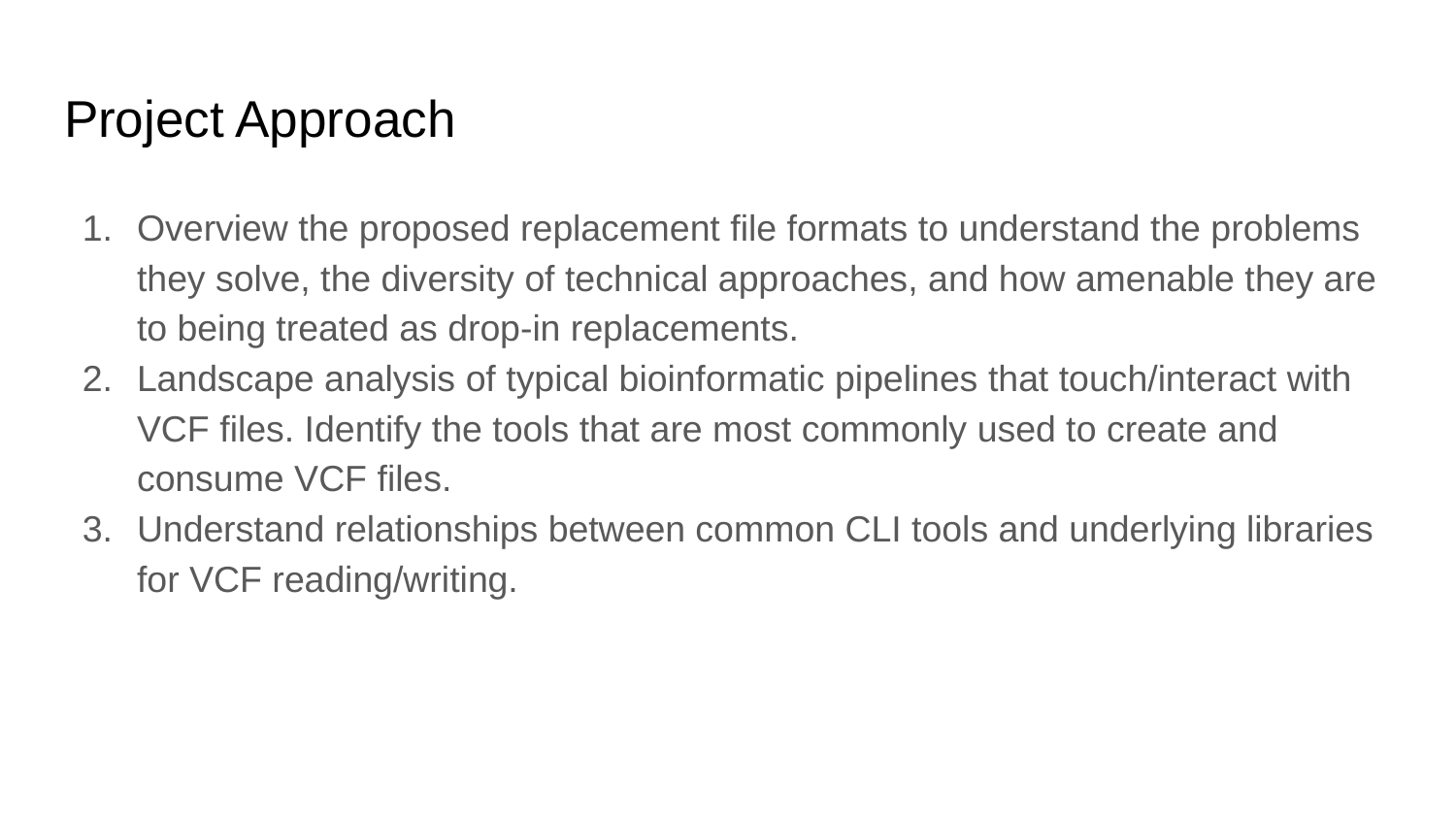

# Project Approach
Overview the proposed replacement file formats to understand the problems they solve, the diversity of technical approaches, and how amenable they are to being treated as drop-in replacements.
Landscape analysis of typical bioinformatic pipelines that touch/interact with VCF files. Identify the tools that are most commonly used to create and consume VCF files.
Understand relationships between common CLI tools and underlying libraries for VCF reading/writing.